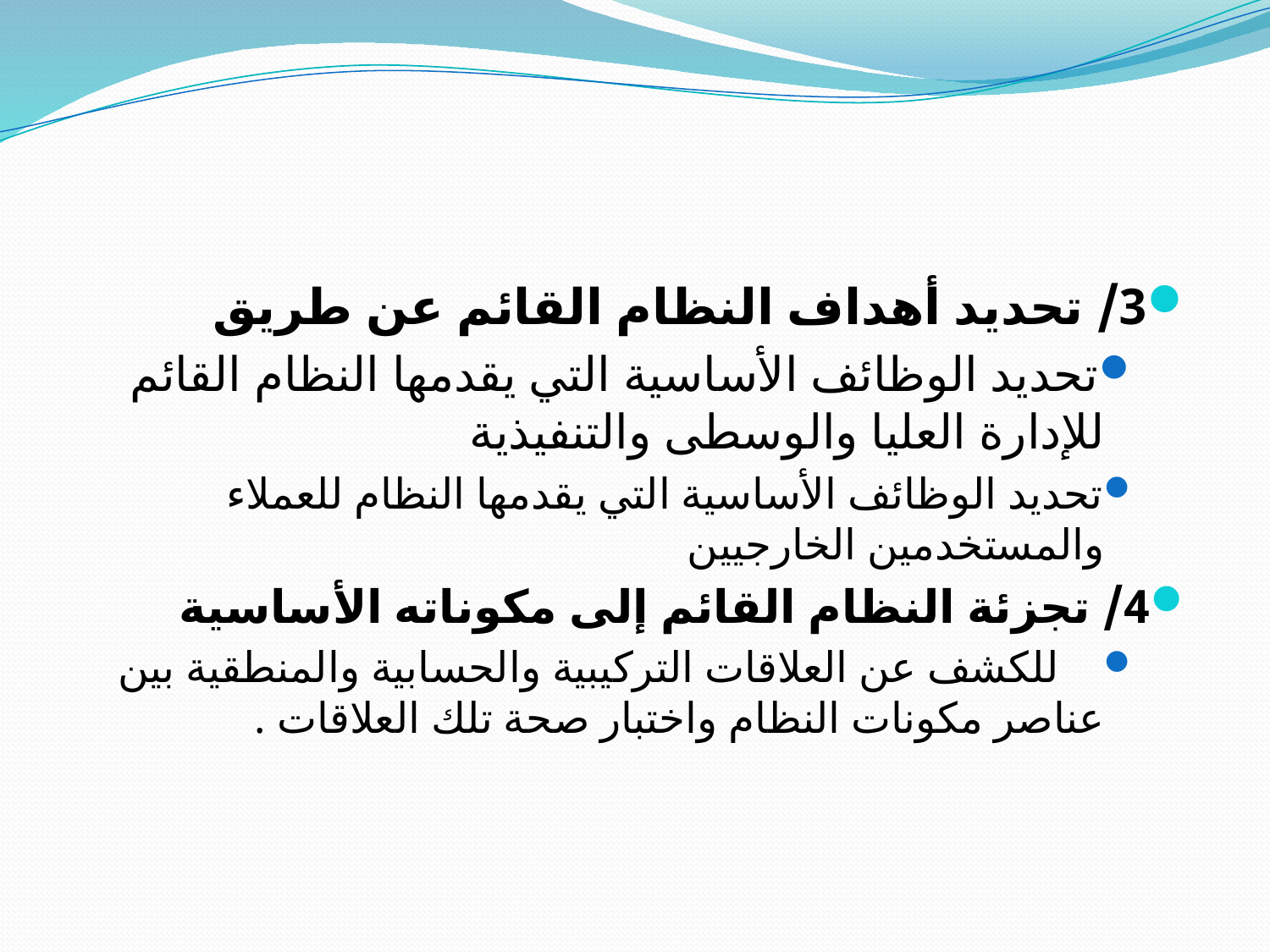

#
3/ تحديد أهداف النظام القائم عن طريق
تحديد الوظائف الأساسية التي يقدمها النظام القائم للإدارة العليا والوسطى والتنفيذية
تحديد الوظائف الأساسية التي يقدمها النظام للعملاء والمستخدمين الخارجيين
4/ تجزئة النظام القائم إلى مكوناته الأساسية
    للكشف عن العلاقات التركيبية والحسابية والمنطقية بين عناصر مكونات النظام واختبار صحة تلك العلاقات .